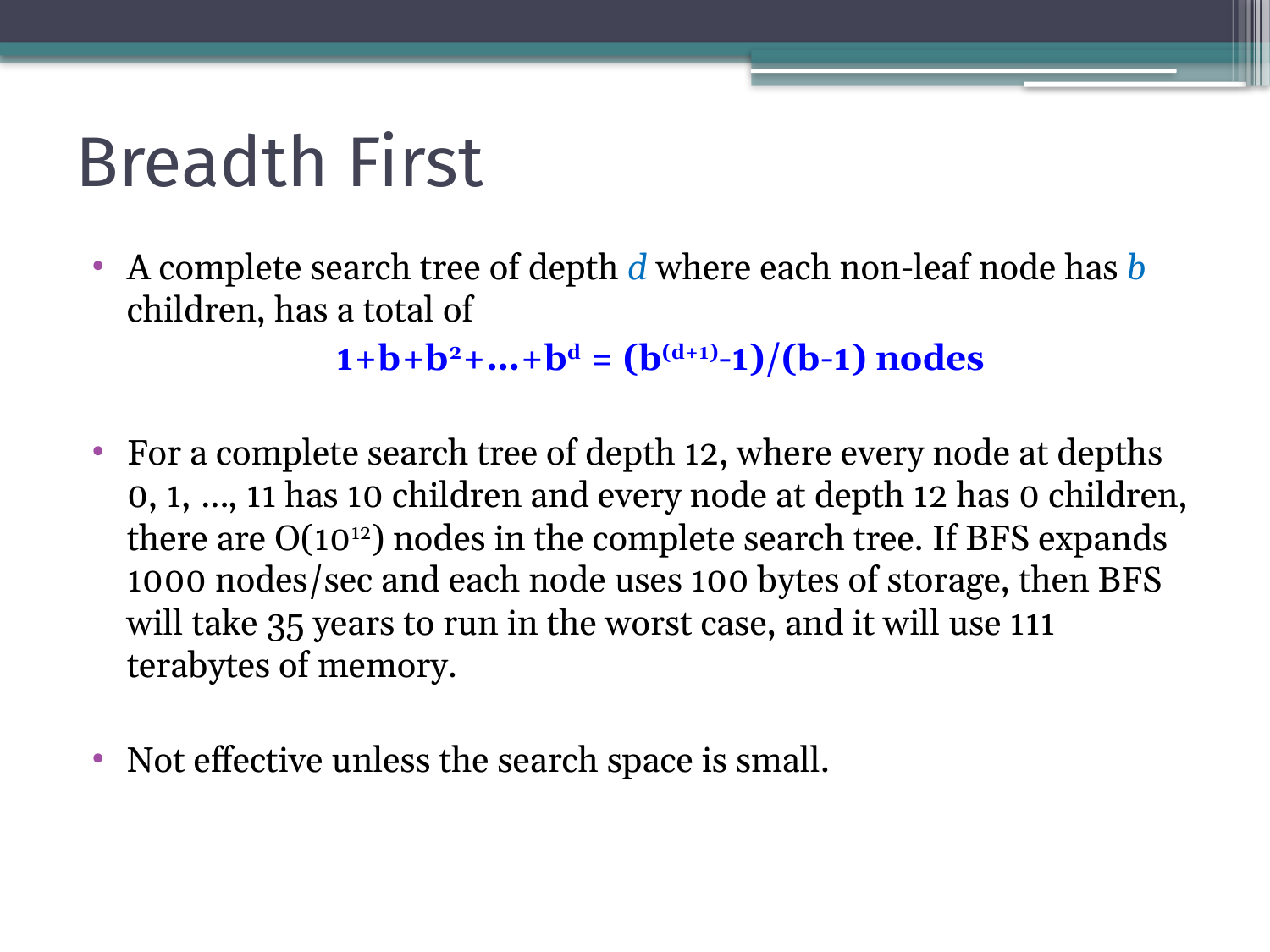

# Breadth First
A complete search tree of depth d where each non-leaf node has b children, has a total of
	1+b+b2+…+bd = (b(d+1)-1)/(b-1) nodes

For a complete search tree of depth 12, where every node at depths 0, 1, …, 11 has 10 children and every node at depth 12 has 0 children, there are O(1012) nodes in the complete search tree. If BFS expands 1000 nodes/sec and each node uses 100 bytes of storage, then BFS will take 35 years to run in the worst case, and it will use 111 terabytes of memory.

Not effective unless the search space is small.